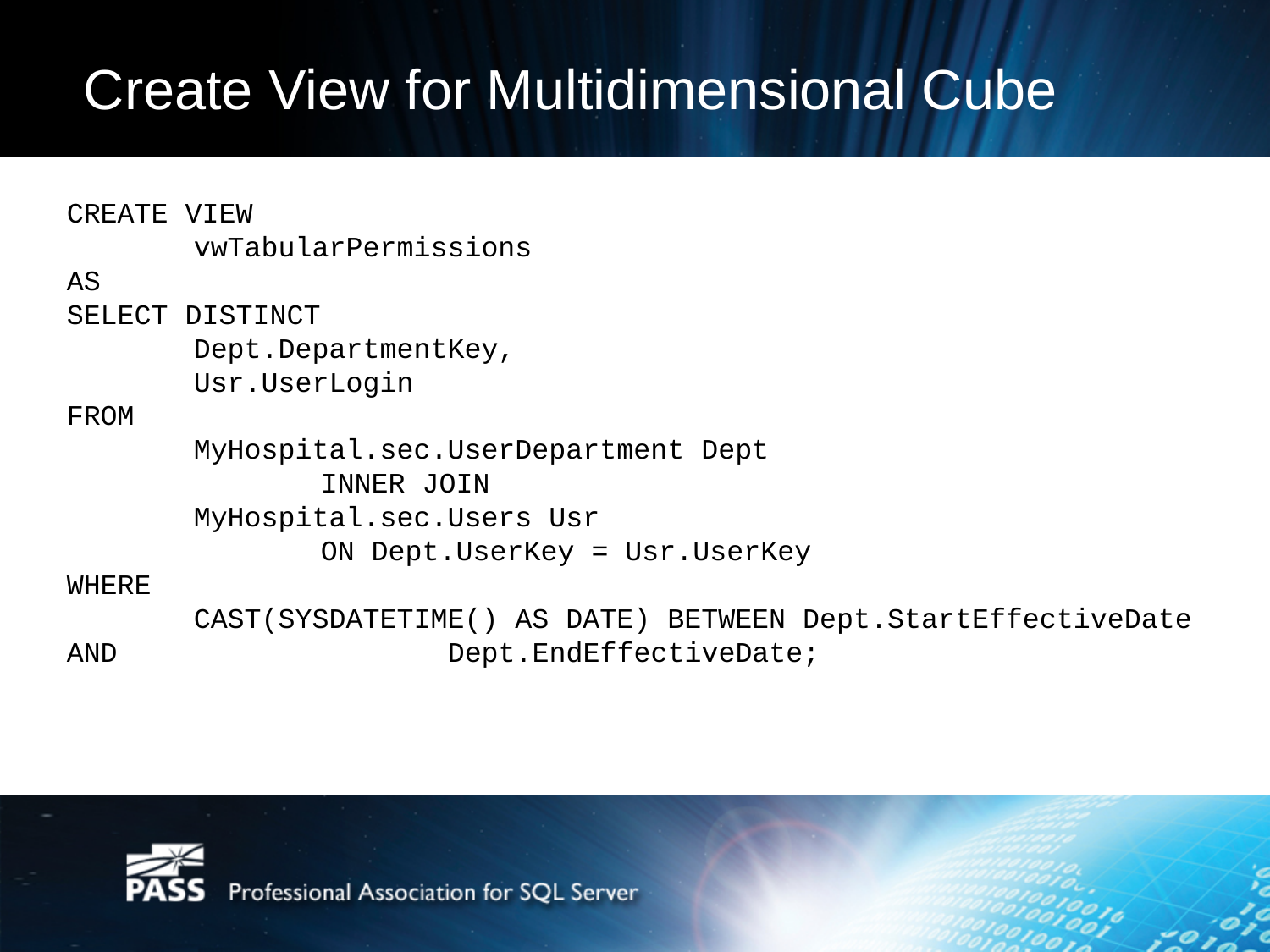

# Create View for Multidimensional Cube
CREATE VIEW
	vwTabularPermissions
AS
SELECT DISTINCT
	Dept.DepartmentKey,
	Usr.UserLogin
FROM
	MyHospital.sec.UserDepartment Dept
		INNER JOIN
	MyHospital.sec.Users Usr
		ON Dept.UserKey = Usr.UserKey
WHERE
	CAST(SYSDATETIME() AS DATE) BETWEEN Dept.StartEffectiveDate AND 			Dept.EndEffectiveDate;